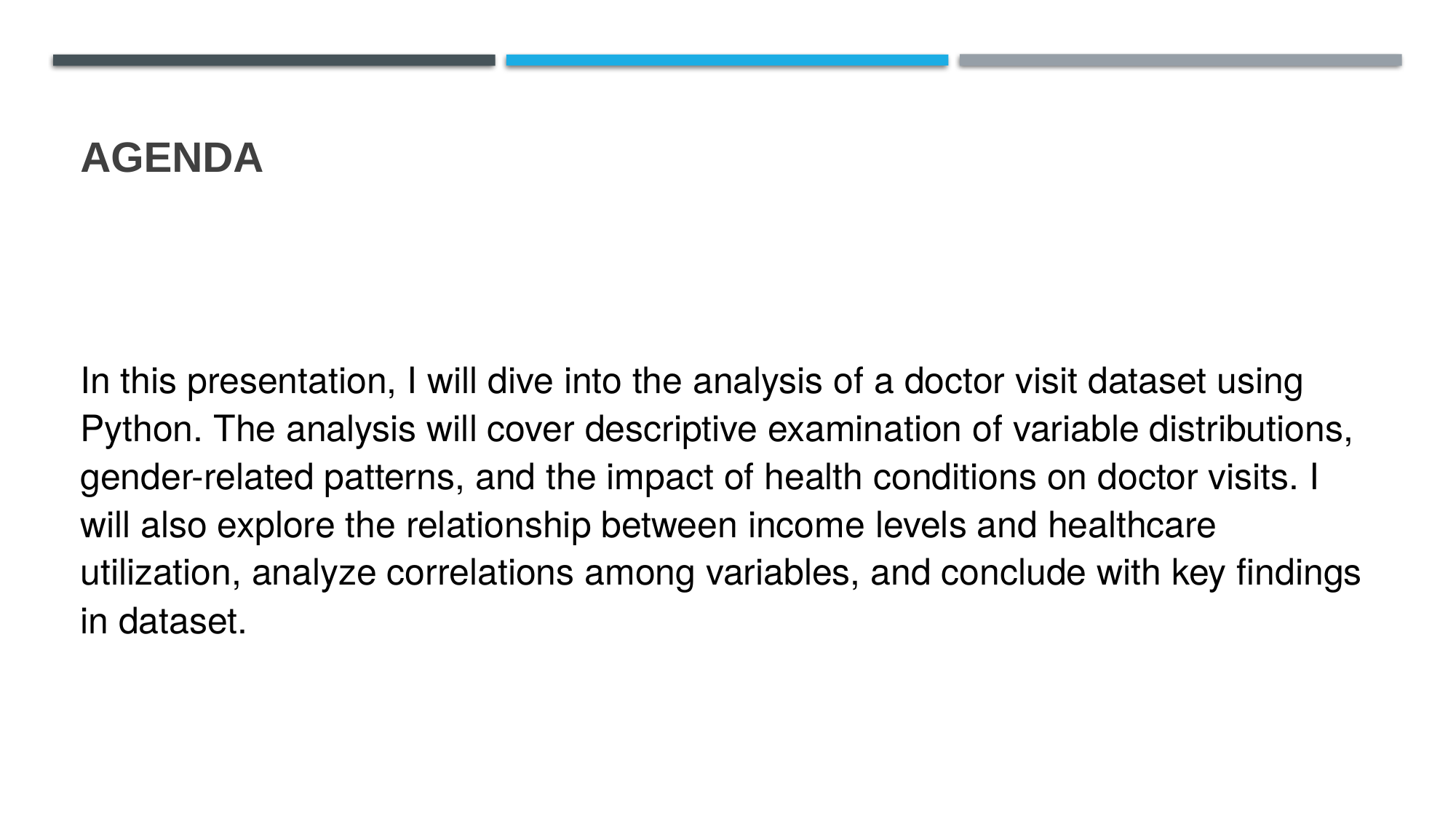

# AGENDA
In this presentation, I will dive into the analysis of a doctor visit dataset using Python. The analysis will cover descriptive examination of variable distributions, gender-related patterns, and the impact of health conditions on doctor visits. I will also explore the relationship between income levels and healthcare utilization, analyze correlations among variables, and conclude with key findings in dataset.